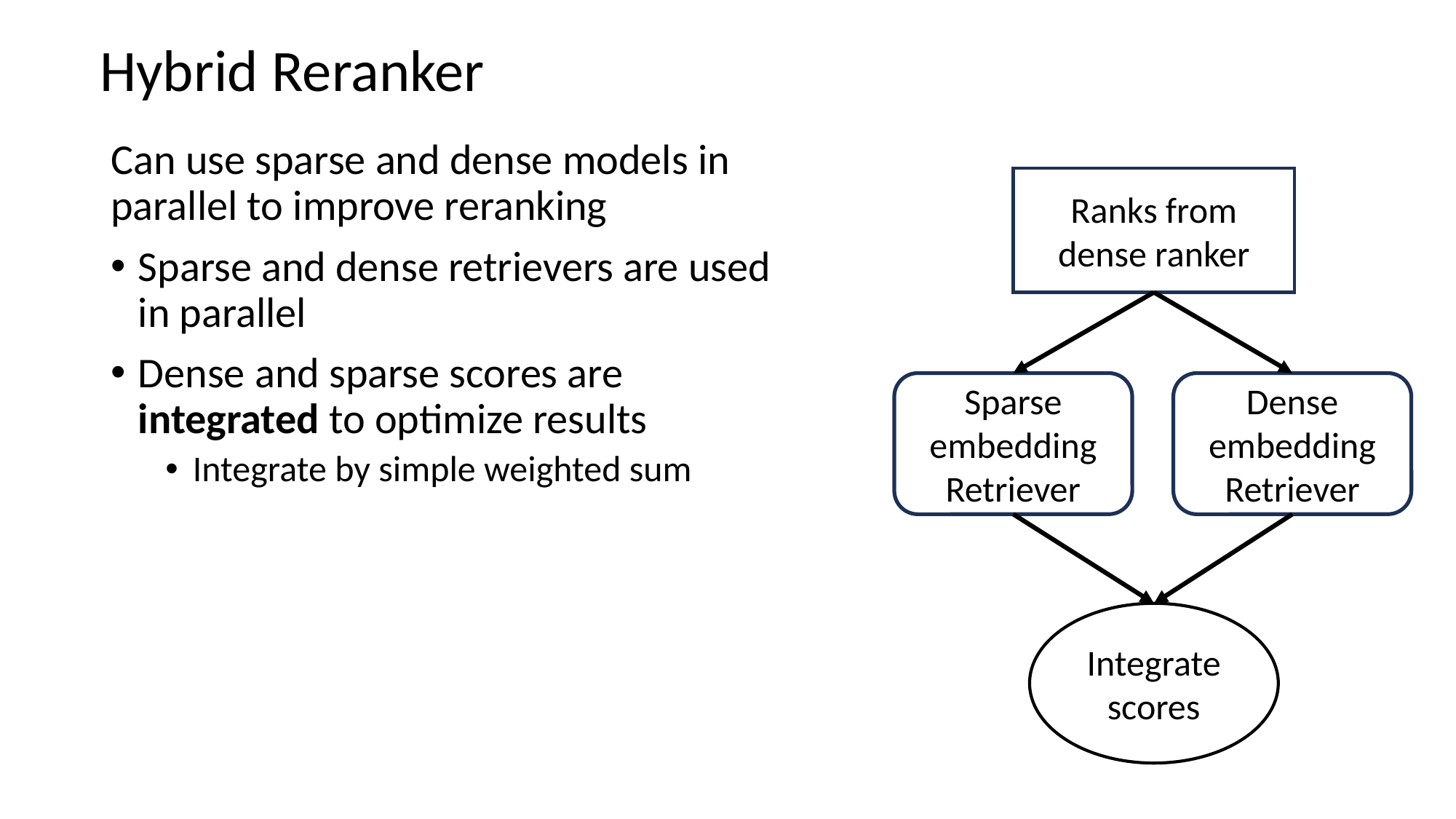

# Hybrid Reranker
Can use sparse and dense models in parallel to improve reranking
Sparse and dense retrievers are used in parallel
Dense and sparse scores are integrated to optimize results
Integrate by simple weighted sum

Ranks from dense ranker
Sparse embedding Retriever
Dense embedding Retriever
Integrate scores